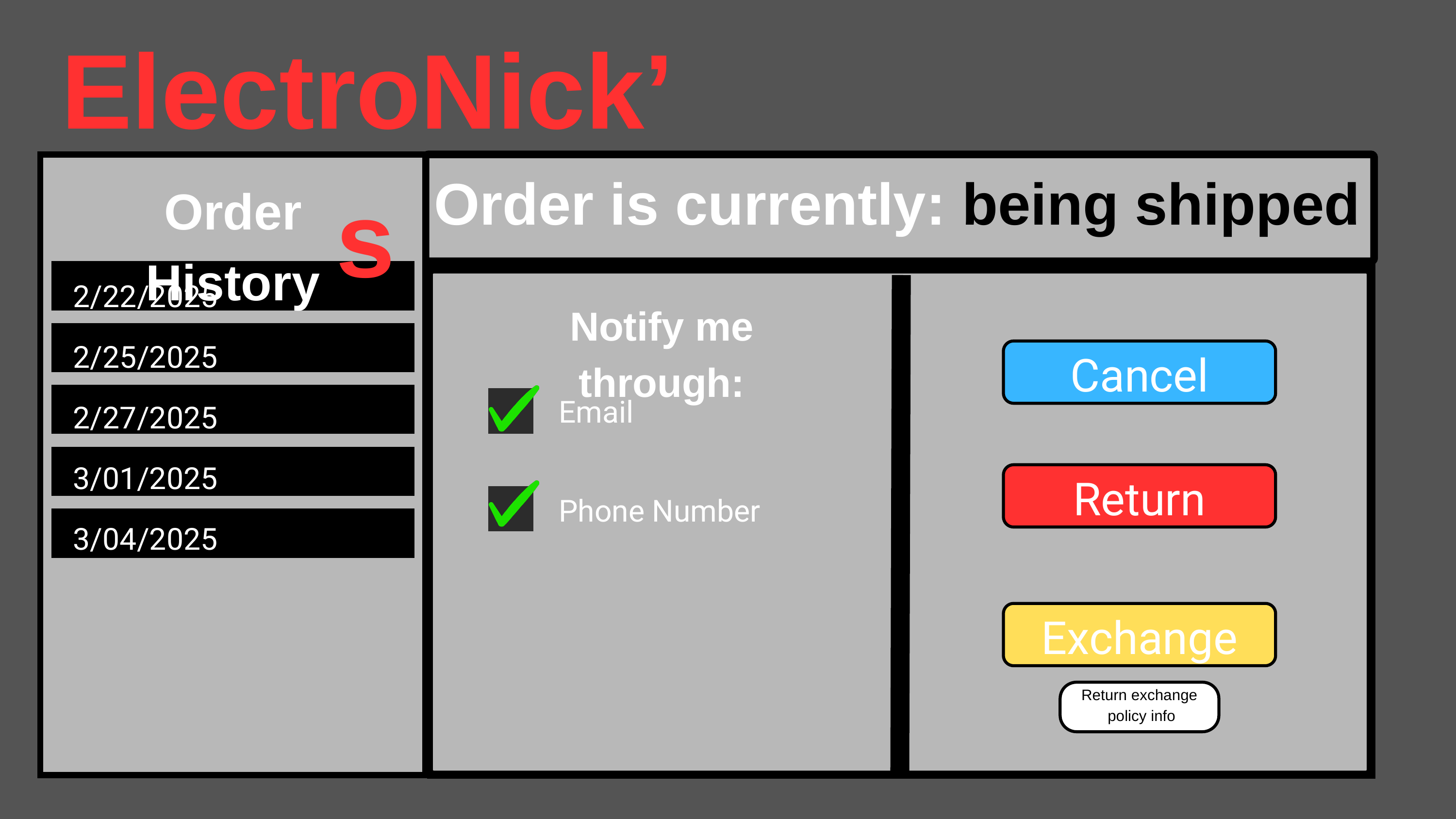

ElectroNick’s

Order is currently: being shipped

Order History
2/22/2025
2/25/2025
2/27/2025
3/01/2025
3/04/2025

Notify me through:

Cancel

Email

Return

Phone Number

Exchange

Return exchange
 policy info